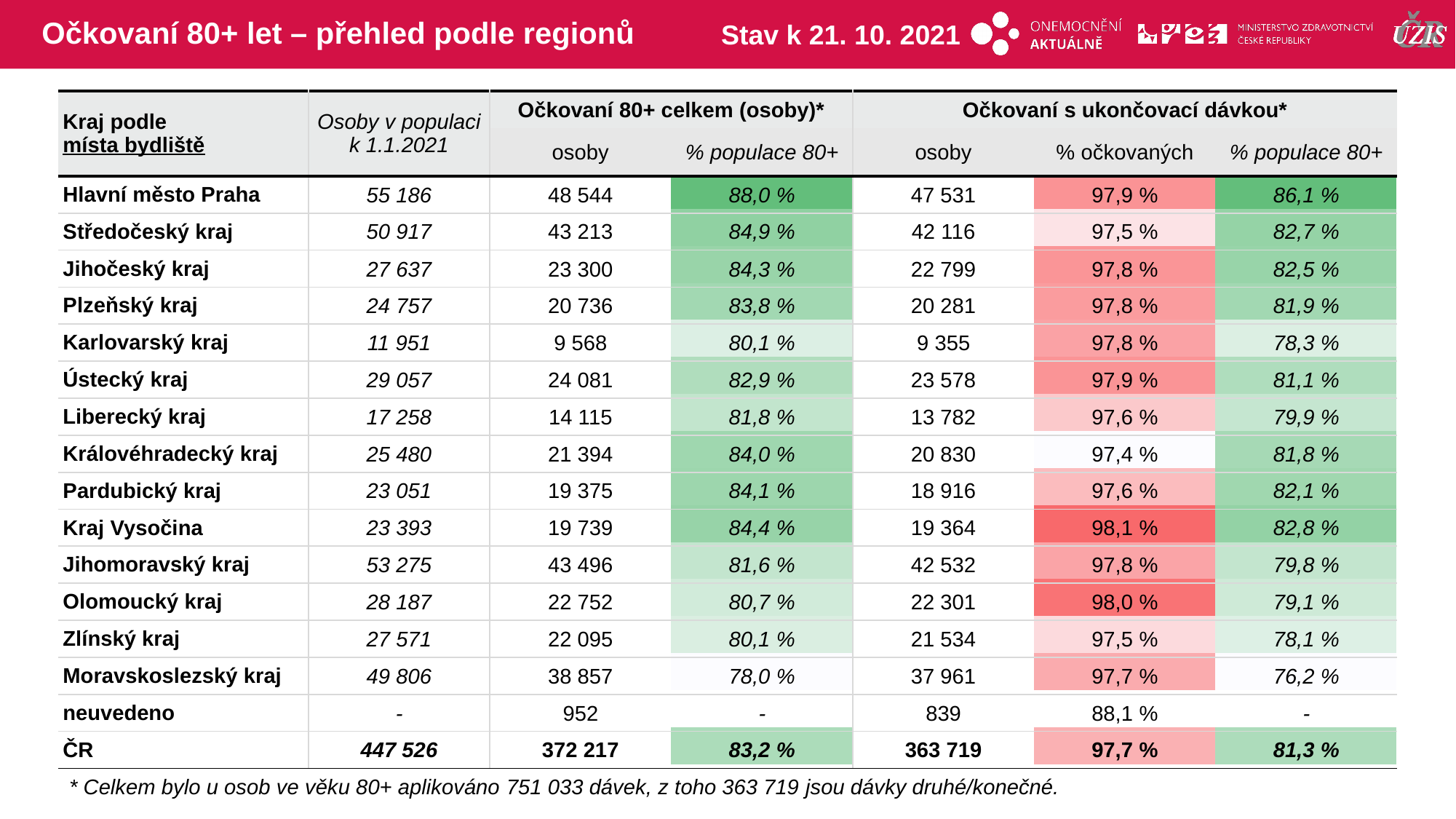

# Očkovaní 80+ let – přehled podle regionů
Stav k 21. 10. 2021
| Kraj podle místa bydliště | Osoby v populaci k 1.1.2021 | Očkovaní 80+ celkem (osoby)\* |  | Očkovaní s ukončovací dávkou\* |  |  |
| --- | --- | --- | --- | --- | --- | --- |
|  |  | osoby | % populace 80+ | osoby | % očkovaných | % populace 80+ |
| Hlavní město Praha | 55 186 | 48 544 | 88,0 % | 47 531 | 97,9 % | 86,1 % |
| Středočeský kraj | 50 917 | 43 213 | 84,9 % | 42 116 | 97,5 % | 82,7 % |
| Jihočeský kraj | 27 637 | 23 300 | 84,3 % | 22 799 | 97,8 % | 82,5 % |
| Plzeňský kraj | 24 757 | 20 736 | 83,8 % | 20 281 | 97,8 % | 81,9 % |
| Karlovarský kraj | 11 951 | 9 568 | 80,1 % | 9 355 | 97,8 % | 78,3 % |
| Ústecký kraj | 29 057 | 24 081 | 82,9 % | 23 578 | 97,9 % | 81,1 % |
| Liberecký kraj | 17 258 | 14 115 | 81,8 % | 13 782 | 97,6 % | 79,9 % |
| Královéhradecký kraj | 25 480 | 21 394 | 84,0 % | 20 830 | 97,4 % | 81,8 % |
| Pardubický kraj | 23 051 | 19 375 | 84,1 % | 18 916 | 97,6 % | 82,1 % |
| Kraj Vysočina | 23 393 | 19 739 | 84,4 % | 19 364 | 98,1 % | 82,8 % |
| Jihomoravský kraj | 53 275 | 43 496 | 81,6 % | 42 532 | 97,8 % | 79,8 % |
| Olomoucký kraj | 28 187 | 22 752 | 80,7 % | 22 301 | 98,0 % | 79,1 % |
| Zlínský kraj | 27 571 | 22 095 | 80,1 % | 21 534 | 97,5 % | 78,1 % |
| Moravskoslezský kraj | 49 806 | 38 857 | 78,0 % | 37 961 | 97,7 % | 76,2 % |
| neuvedeno | - | 952 | - | 839 | 88,1 % | - |
| ČR | 447 526 | 372 217 | 83,2 % | 363 719 | 97,7 % | 81,3 % |
|  |  |  |  |  |  |
| --- | --- | --- | --- | --- | --- |
|  |  |  |  |  |  |
|  |  |  |  |  |  |
|  |  |  |  |  |  |
|  |  |  |  |  |  |
|  |  |  |  |  |  |
|  |  |  |  |  |  |
|  |  |  |  |  |  |
|  |  |  |  |  |  |
|  |  |  |  |  |  |
|  |  |  |  |  |  |
|  |  |  |  |  |  |
|  |  |  |  |  |  |
|  |  |  |  |  |  |
|  |  |  |  |  |  |
|  |  |  |  |  |  |
* Celkem bylo u osob ve věku 80+ aplikováno 751 033 dávek, z toho 363 719 jsou dávky druhé/konečné.